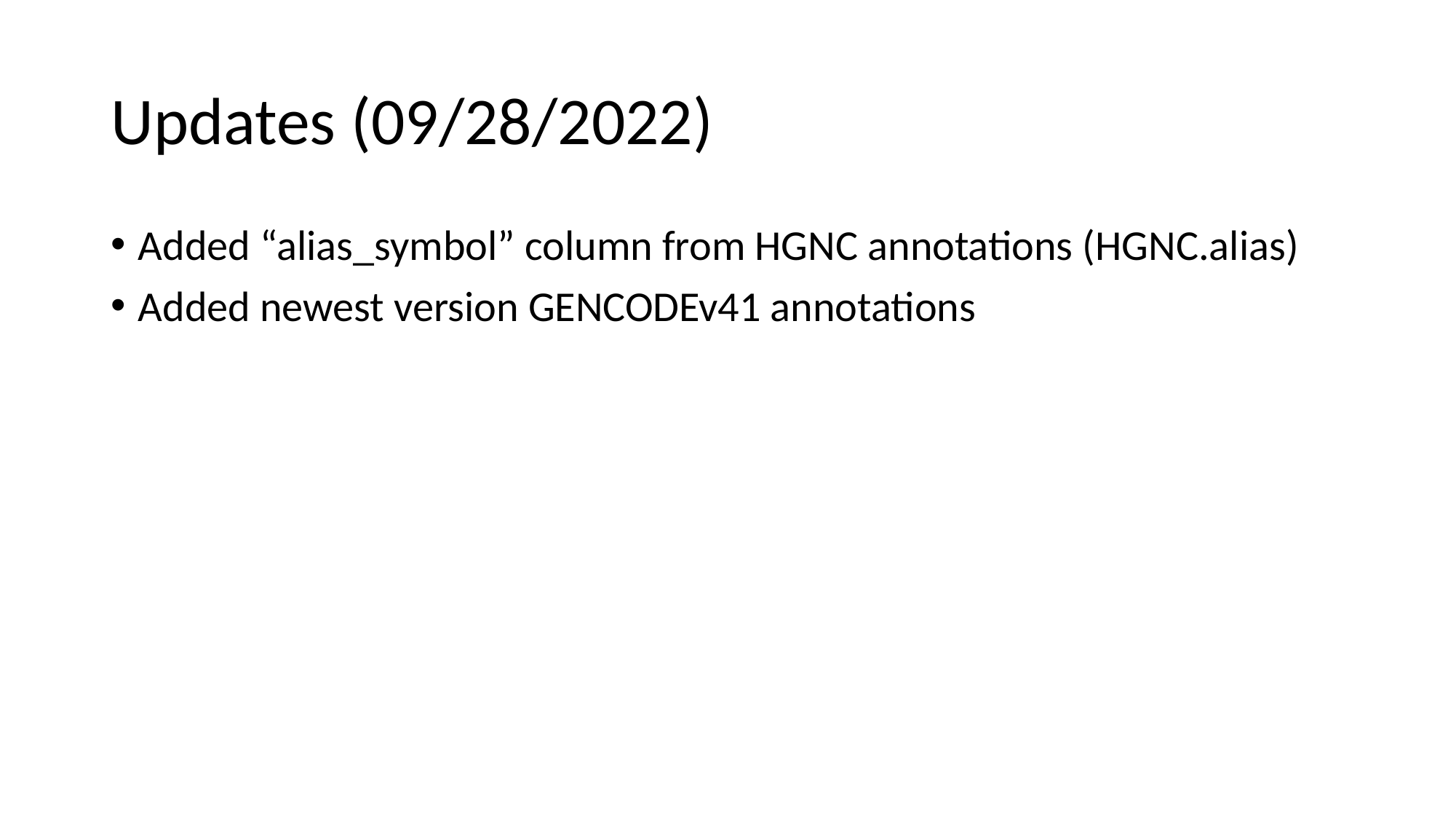

# Updates (09/28/2022)
Added “alias_symbol” column from HGNC annotations (HGNC.alias)
Added newest version GENCODEv41 annotations